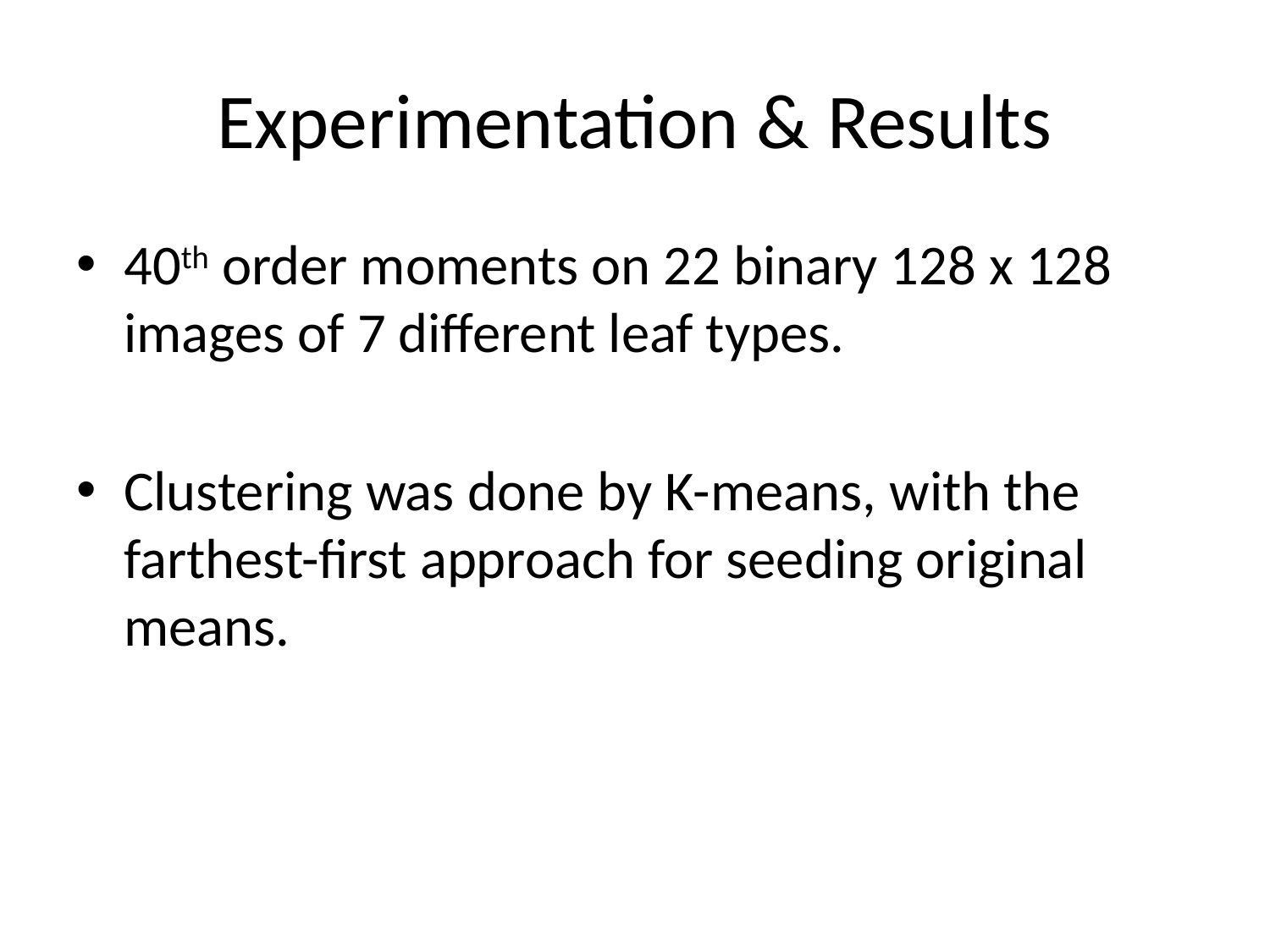

# Experimentation & Results
40th order moments on 22 binary 128 x 128 images of 7 different leaf types.

Clustering was done by K-means, with the farthest-first approach for seeding original means.